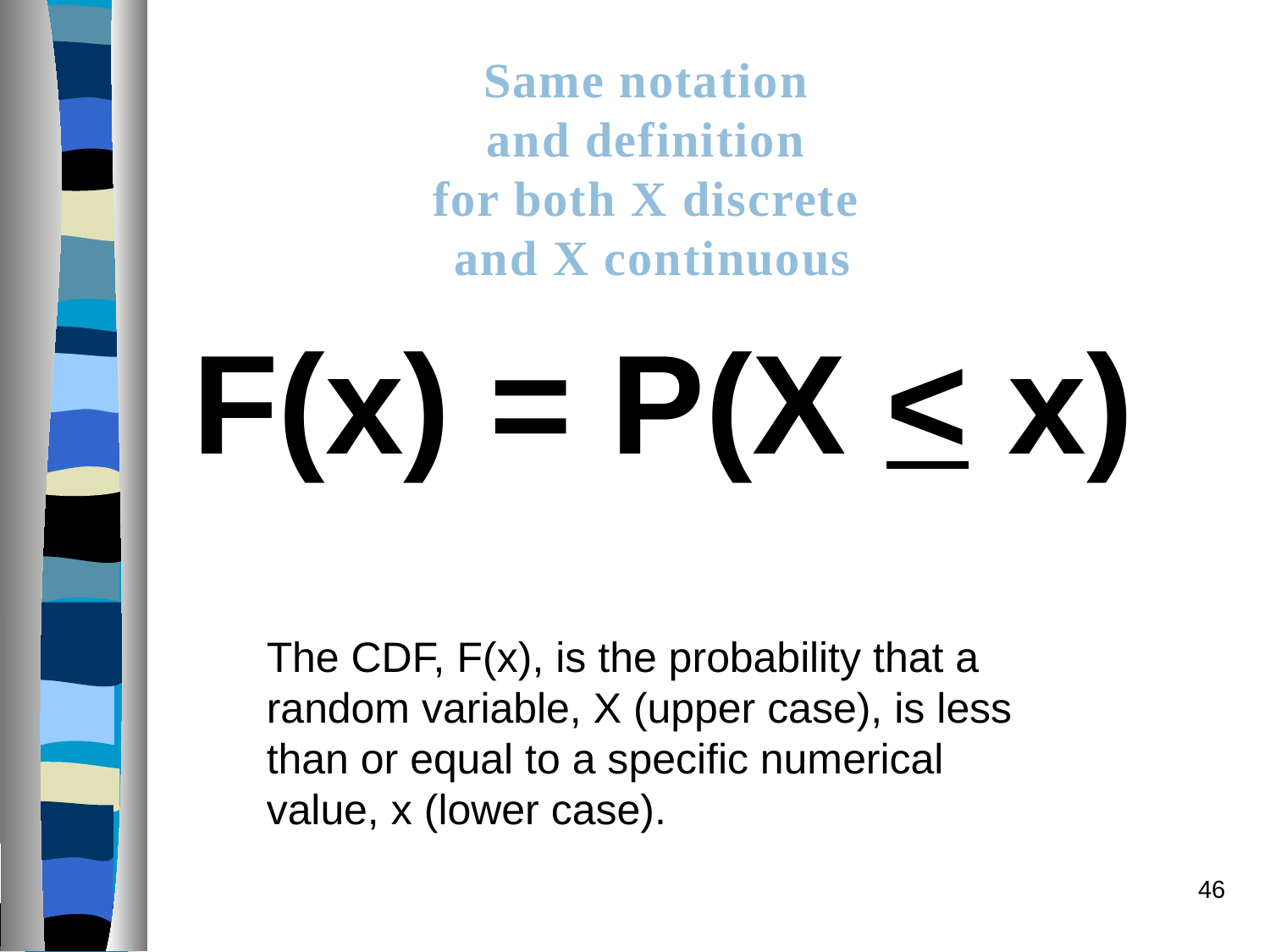

Same notation
and definition
for both X discrete
and X continuous
F(x) = P(X < x)
The CDF, F(x), is the probability that a random variable, X (upper case), is less than or equal to a specific numerical value, x (lower case).

46